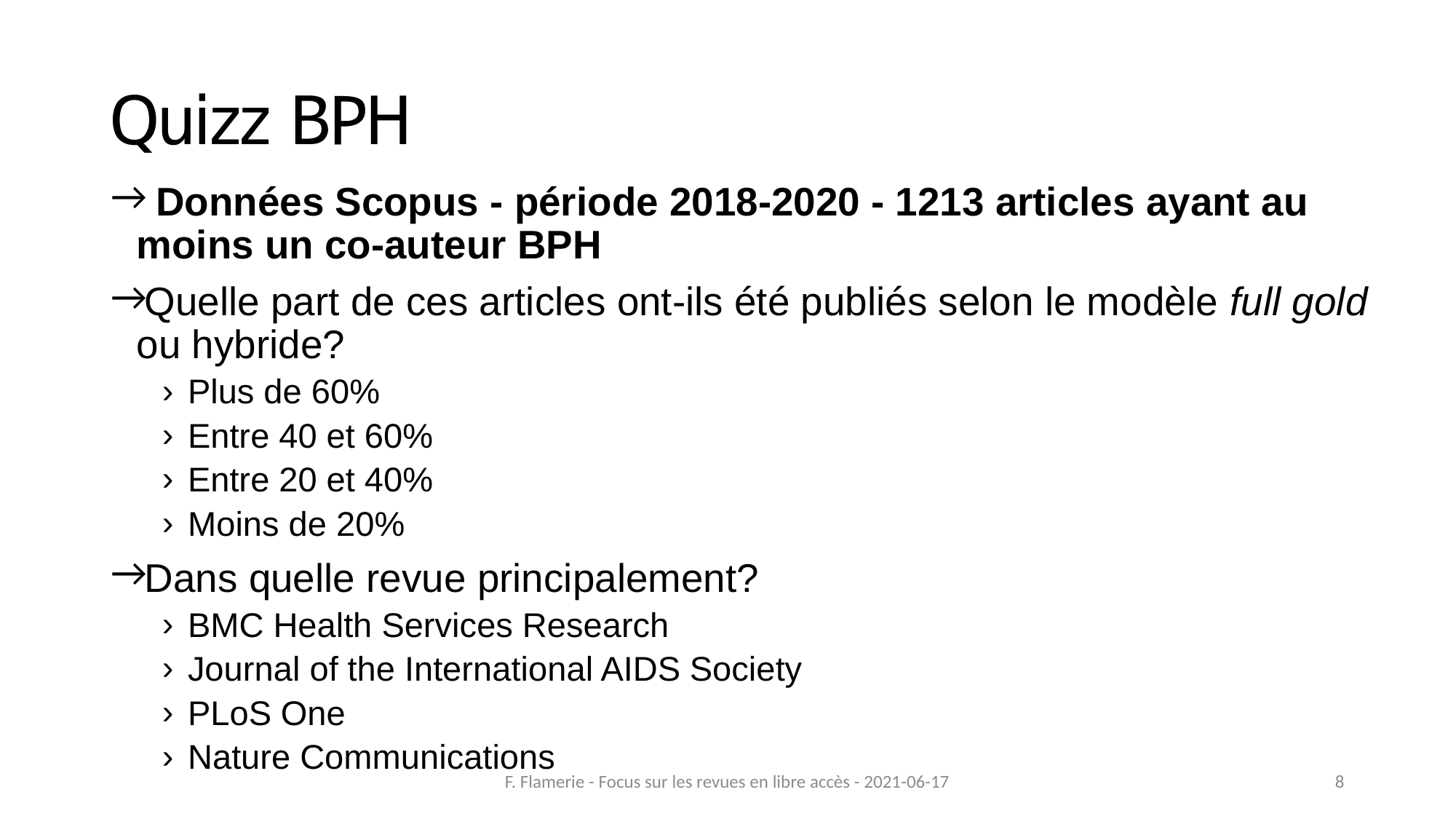

# Quizz BPH
 Données Scopus - période 2018-2020 - 1213 articles ayant au moins un co-auteur BPH
Quelle part de ces articles ont-ils été publiés selon le modèle full gold ou hybride?
Plus de 60%
Entre 40 et 60%
Entre 20 et 40%
Moins de 20%
Dans quelle revue principalement?
BMC Health Services Research
Journal of the International AIDS Society
PLoS One
Nature Communications
F. Flamerie - Focus sur les revues en libre accès - 2021-06-17
8